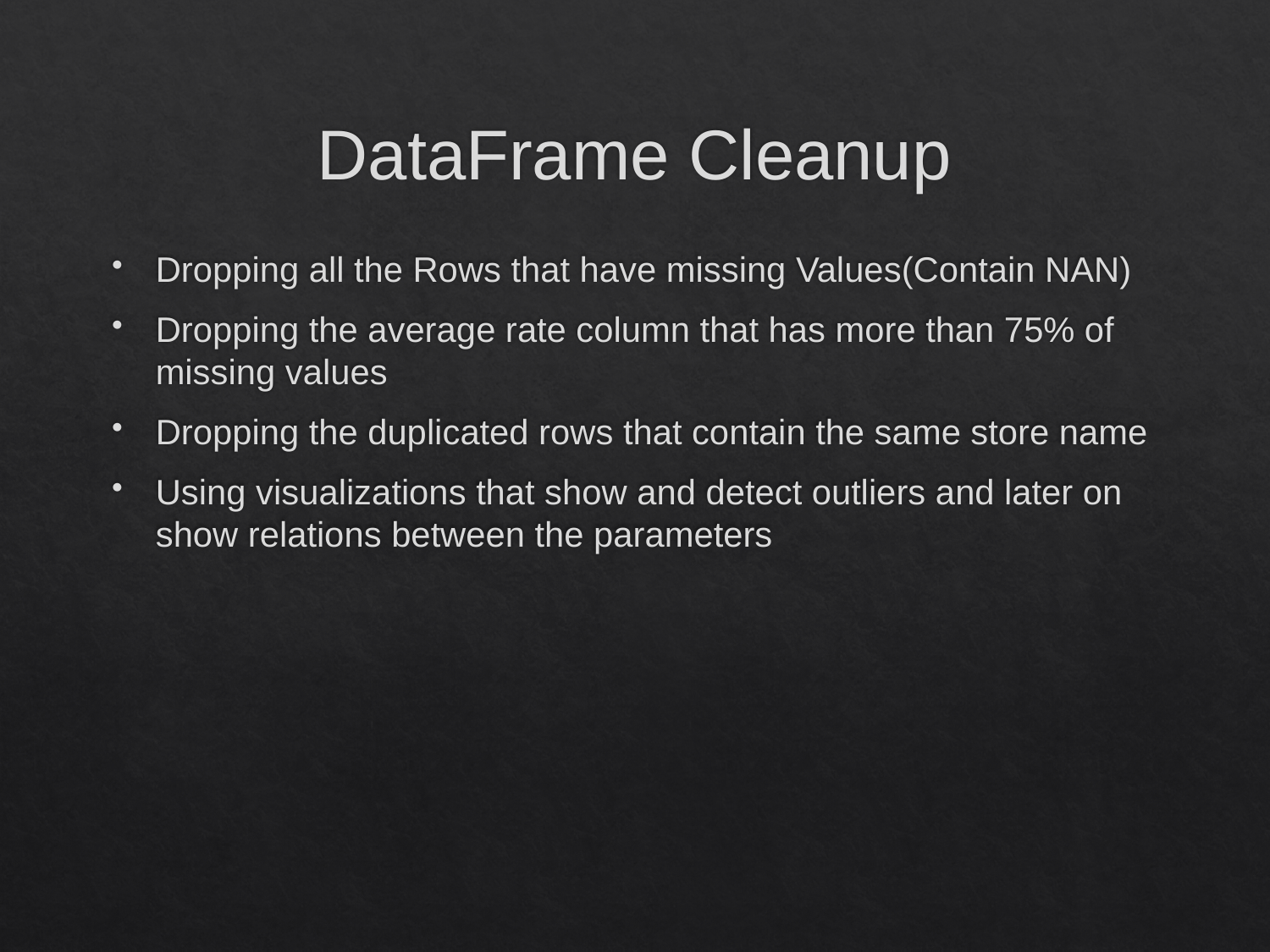

# DataFrame Cleanup
Dropping all the Rows that have missing Values(Contain NAN)
Dropping the average rate column that has more than 75% of missing values
Dropping the duplicated rows that contain the same store name
Using visualizations that show and detect outliers and later on show relations between the parameters